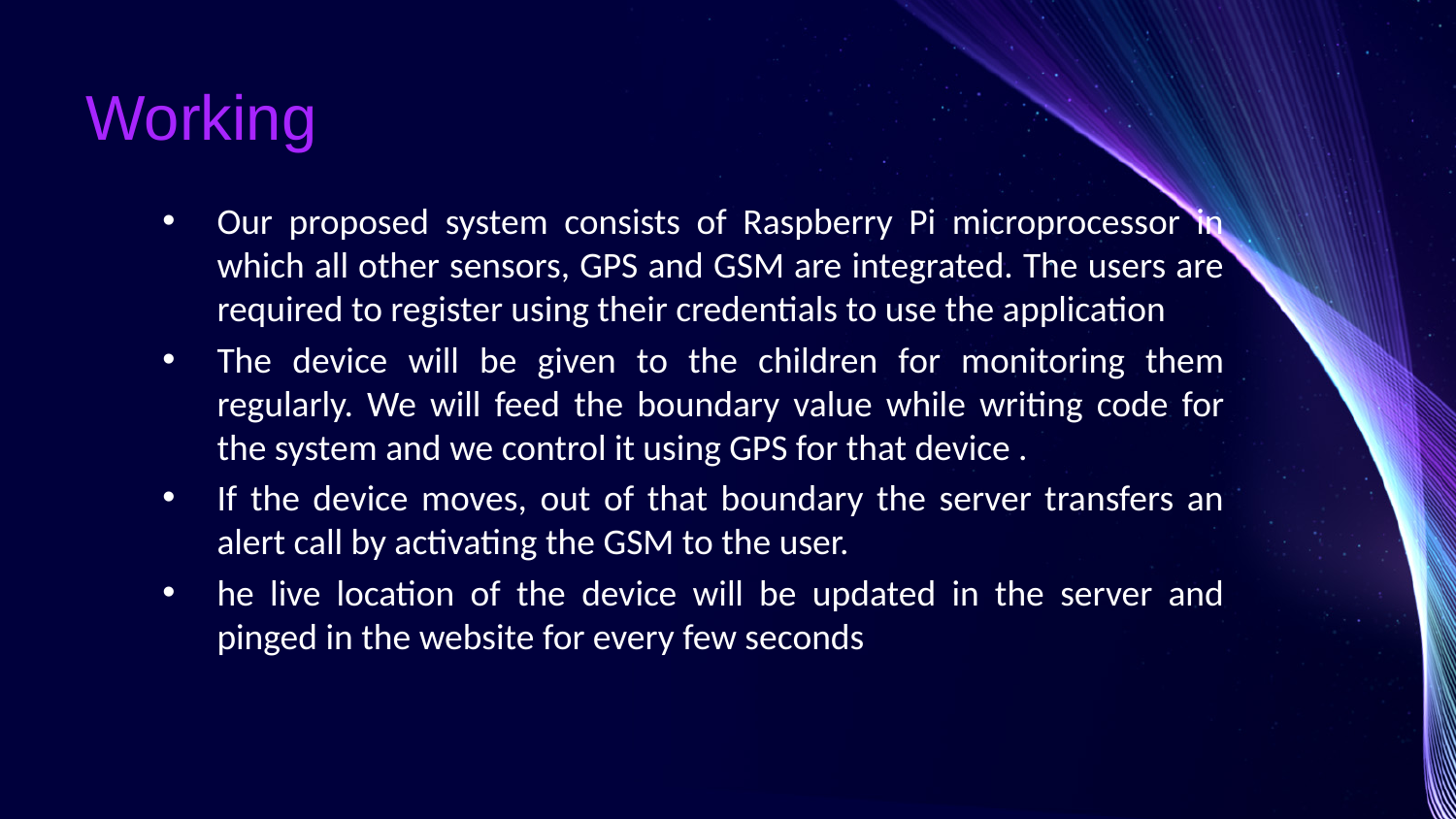

# Working
Our proposed system consists of Raspberry Pi microprocessor in which all other sensors, GPS and GSM are integrated. The users are required to register using their credentials to use the application
The device will be given to the children for monitoring them regularly. We will feed the boundary value while writing code for the system and we control it using GPS for that device .
If the device moves, out of that boundary the server transfers an alert call by activating the GSM to the user.
he live location of the device will be updated in the server and pinged in the website for every few seconds